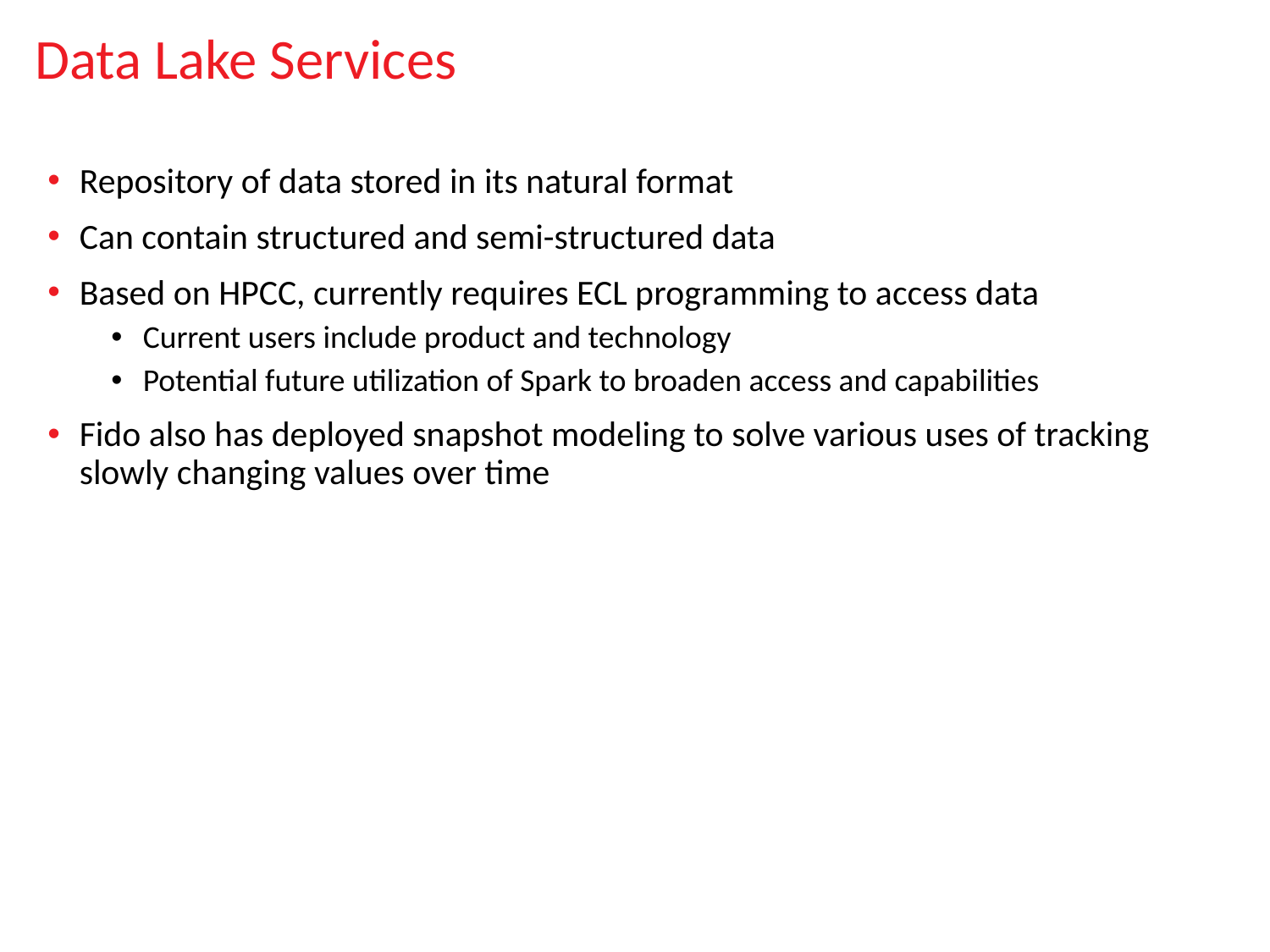

# Data Lake Services
Repository of data stored in its natural format
Can contain structured and semi-structured data
Based on HPCC, currently requires ECL programming to access data
Current users include product and technology
Potential future utilization of Spark to broaden access and capabilities
Fido also has deployed snapshot modeling to solve various uses of tracking slowly changing values over time